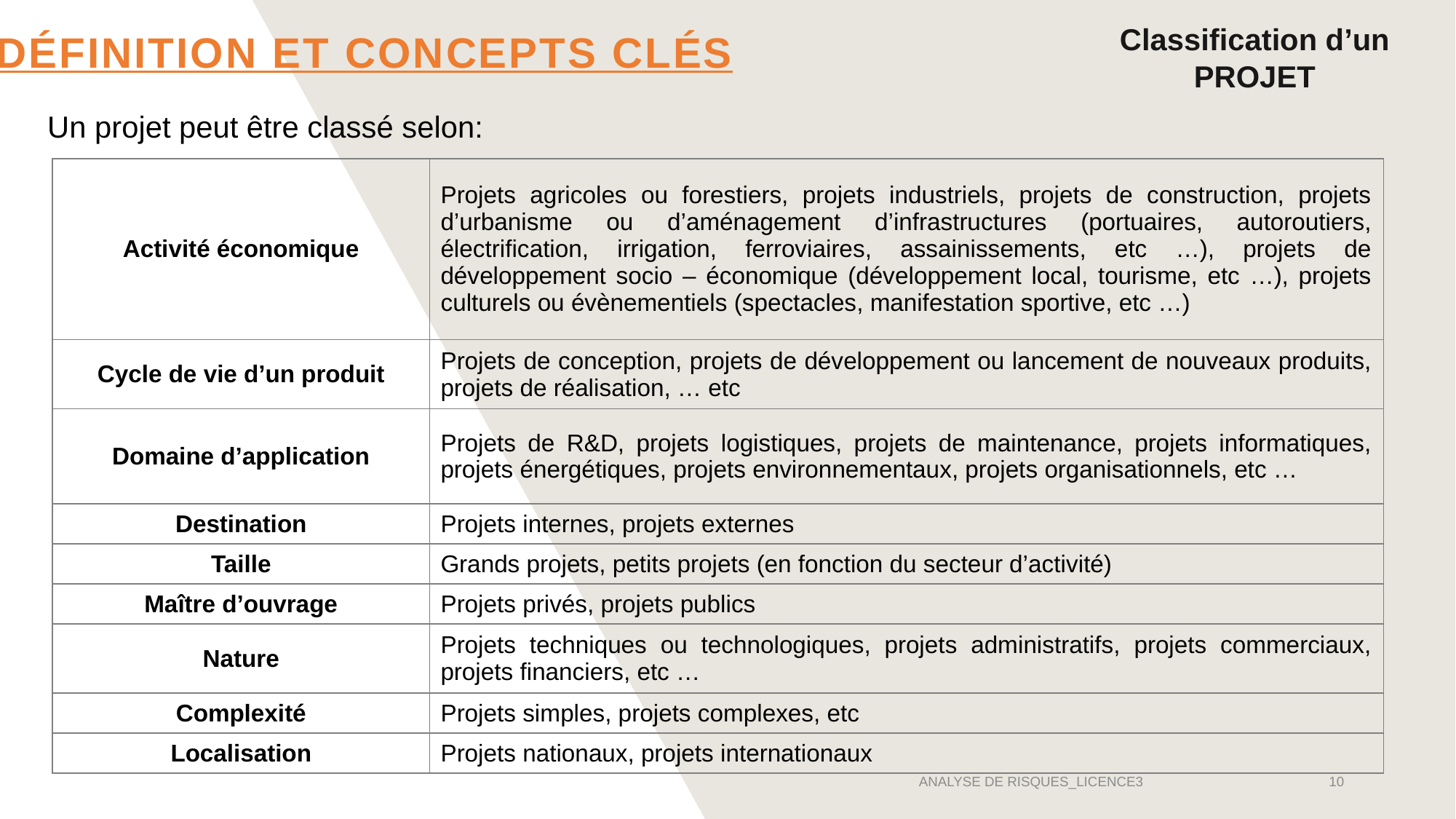

Classification d’un PROJET
Définition et concepts clés
Un projet peut être classé selon:
| Activité économique | Projets agricoles ou forestiers, projets industriels, projets de construction, projets d’urbanisme ou d’aménagement d’infrastructures (portuaires, autoroutiers, électrification, irrigation, ferroviaires, assainissements, etc …), projets de développement socio – économique (développement local, tourisme, etc …), projets culturels ou évènementiels (spectacles, manifestation sportive, etc …) |
| --- | --- |
| Cycle de vie d’un produit | Projets de conception, projets de développement ou lancement de nouveaux produits, projets de réalisation, … etc |
| Domaine d’application | Projets de R&D, projets logistiques, projets de maintenance, projets informatiques, projets énergétiques, projets environnementaux, projets organisationnels, etc … |
| Destination | Projets internes, projets externes |
| Taille | Grands projets, petits projets (en fonction du secteur d’activité) |
| Maître d’ouvrage | Projets privés, projets publics |
| Nature | Projets techniques ou technologiques, projets administratifs, projets commerciaux, projets financiers, etc … |
| Complexité | Projets simples, projets complexes, etc |
| Localisation | Projets nationaux, projets internationaux |
ANALYSE DE RISQUES_LICENCE3
10